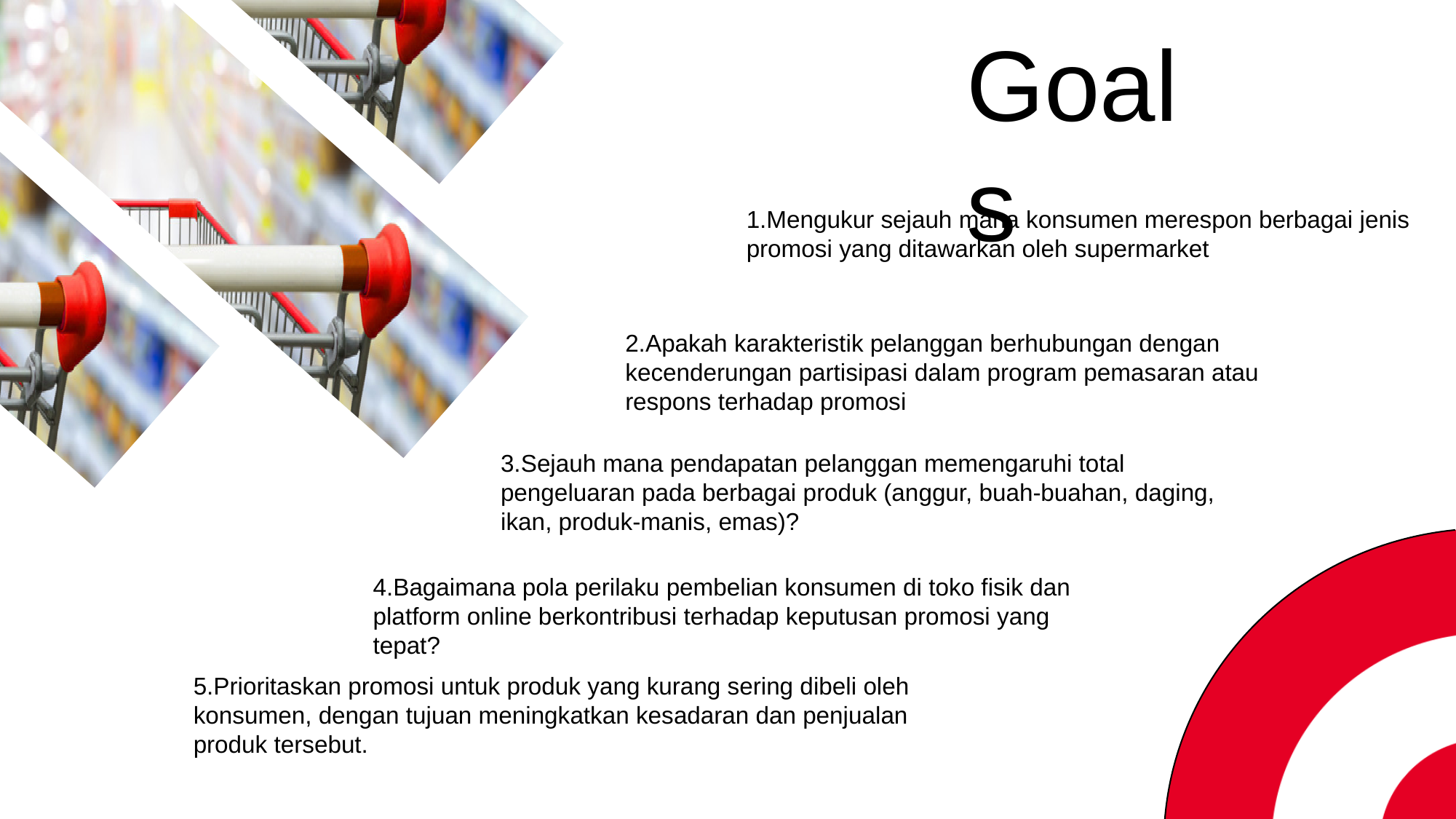

1.Bagaimana Tingkat Penerimaan Konsumen terhadap Promosi di Supermarket?

2.Profil dan Karakteristik Pelanggan

3.Pengaruh Pendapatan terhadap Total Pengeluaran Produk

4.Lebih mengutamakan promosi di toko fisik atau platform online

5.Product apa yang yang di harus diutamakan untuk dipromosikan

Goals
Data Understanding
1.Mengukur sejauh mana konsumen merespon berbagai jenis promosi yang ditawarkan oleh supermarket
2.Apakah karakteristik pelanggan berhubungan dengan kecenderungan partisipasi dalam program pemasaran atau respons terhadap promosi
3.Sejauh mana pendapatan pelanggan memengaruhi total pengeluaran pada berbagai produk (anggur, buah-buahan, daging, ikan, produk-manis, emas)?
4.Bagaimana pola perilaku pembelian konsumen di toko fisik dan platform online berkontribusi terhadap keputusan promosi yang tepat?
5.Prioritaskan promosi untuk produk yang kurang sering dibeli oleh konsumen, dengan tujuan meningkatkan kesadaran dan penjualan produk tersebut.

Setiap Baris Mewakili Riwayat berbelanja satu orang pelanggan dalam suatu periode

Masalah
Kolom yang digunakan untuk analisis:
Income
Pendapatan pelanggan pertahun

AccCmp
Pelanggan yang menerima promosi atau tidak

GroupUmur
Kelompok umur per 10 tahun

NumWebPurchases
Jumlah belanja di website per pelanggan

NumStorePurchase
Jumlah belanja di toko per pelanggan